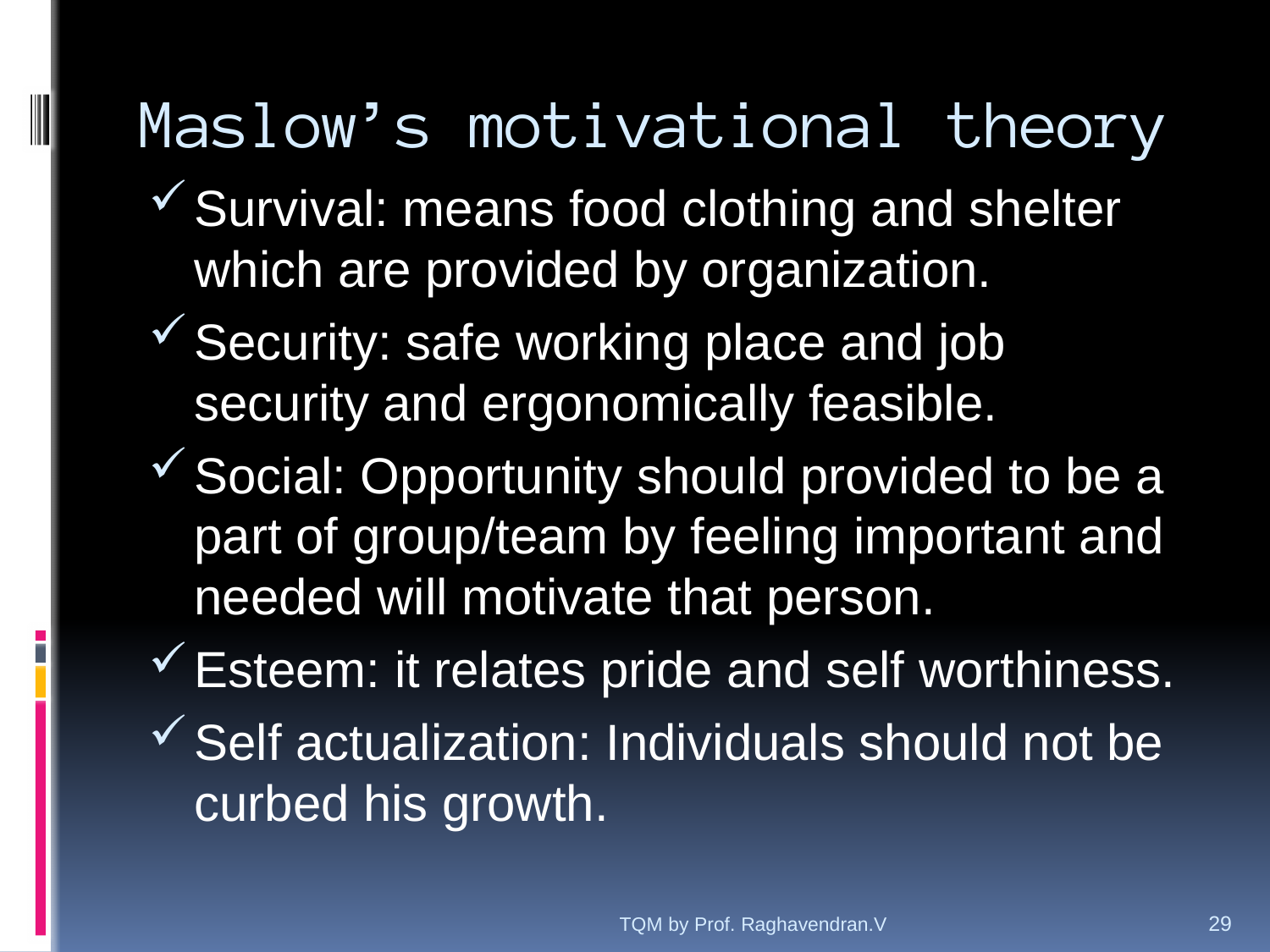

# Maslow’s motivational theory
Survival: means food clothing and shelter which are provided by organization.
Security: safe working place and job security and ergonomically feasible.
Social: Opportunity should provided to be a part of group/team by feeling important and needed will motivate that person.
Esteem: it relates pride and self worthiness.
Self actualization: Individuals should not be curbed his growth.

TQM by Prof. Raghavendran.V
29